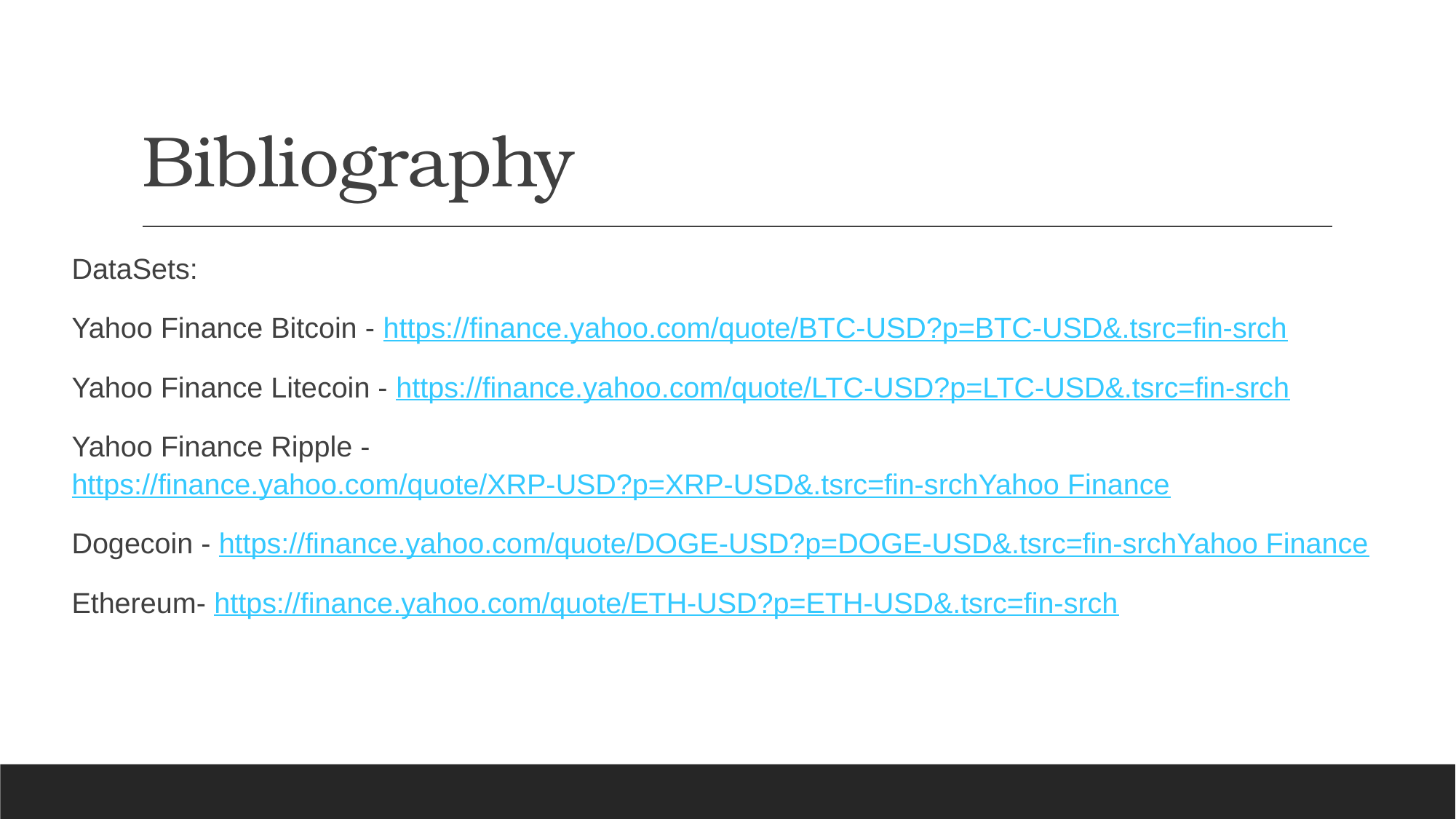

# Bibliography
DataSets:
Yahoo Finance Bitcoin - https://finance.yahoo.com/quote/BTC-USD?p=BTC-USD&.tsrc=fin-srch
Yahoo Finance Litecoin - https://finance.yahoo.com/quote/LTC-USD?p=LTC-USD&.tsrc=fin-srch
Yahoo Finance Ripple - https://finance.yahoo.com/quote/XRP-USD?p=XRP-USD&.tsrc=fin-srchYahoo Finance
Dogecoin - https://finance.yahoo.com/quote/DOGE-USD?p=DOGE-USD&.tsrc=fin-srchYahoo Finance
Ethereum- https://finance.yahoo.com/quote/ETH-USD?p=ETH-USD&.tsrc=fin-srch